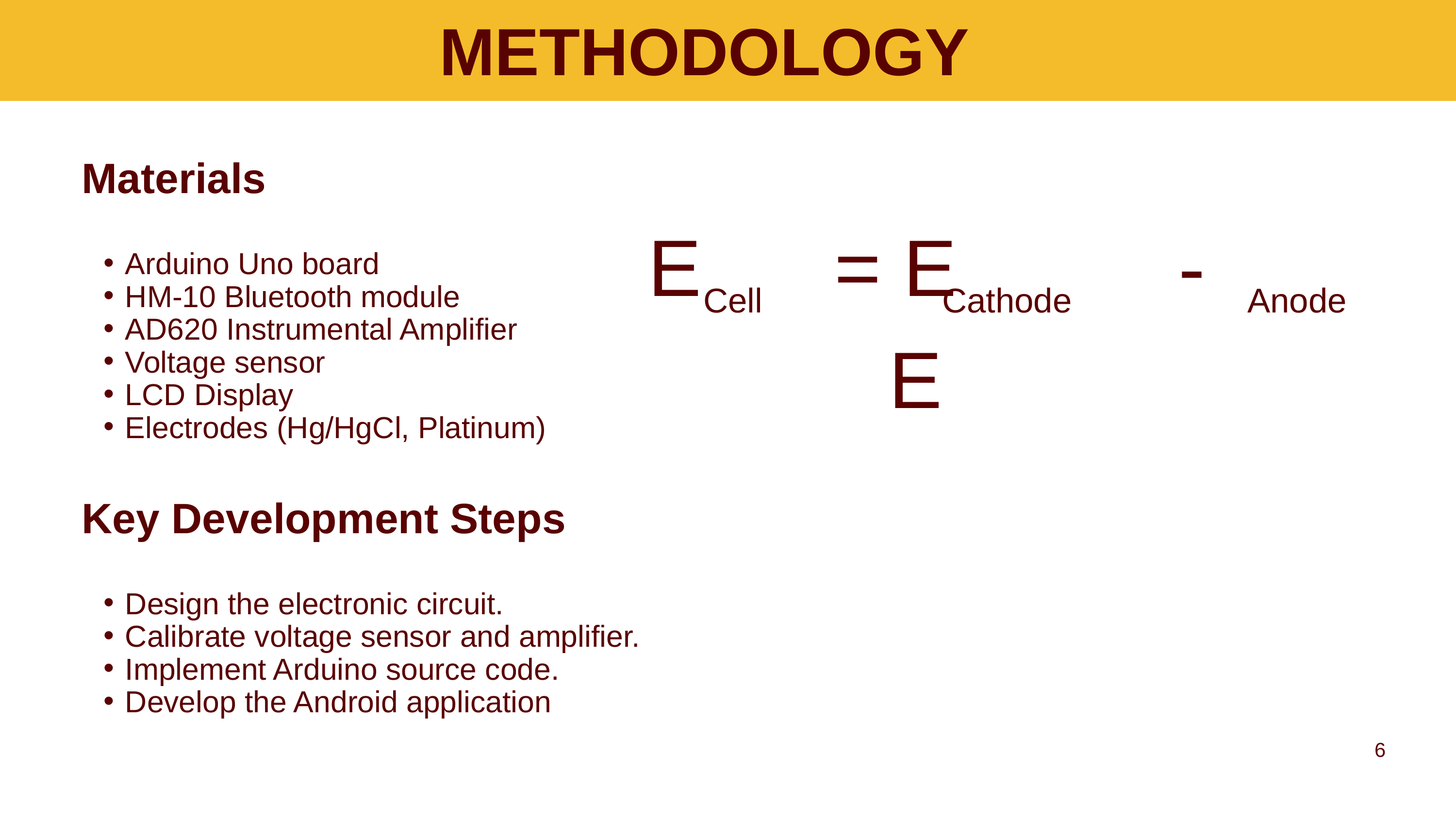

METHODOLOGY
Materials

Arduino Uno board
HM-10 Bluetooth module
AD620 Instrumental Amplifier
Voltage sensor
LCD Display
Electrodes (Hg/HgCl, Platinum)

 E      = E          - E
Cell
Cathode
Anode
Key Development Steps

Design the electronic circuit.
Calibrate voltage sensor and amplifier.
Implement Arduino source code.
Develop the Android application

6